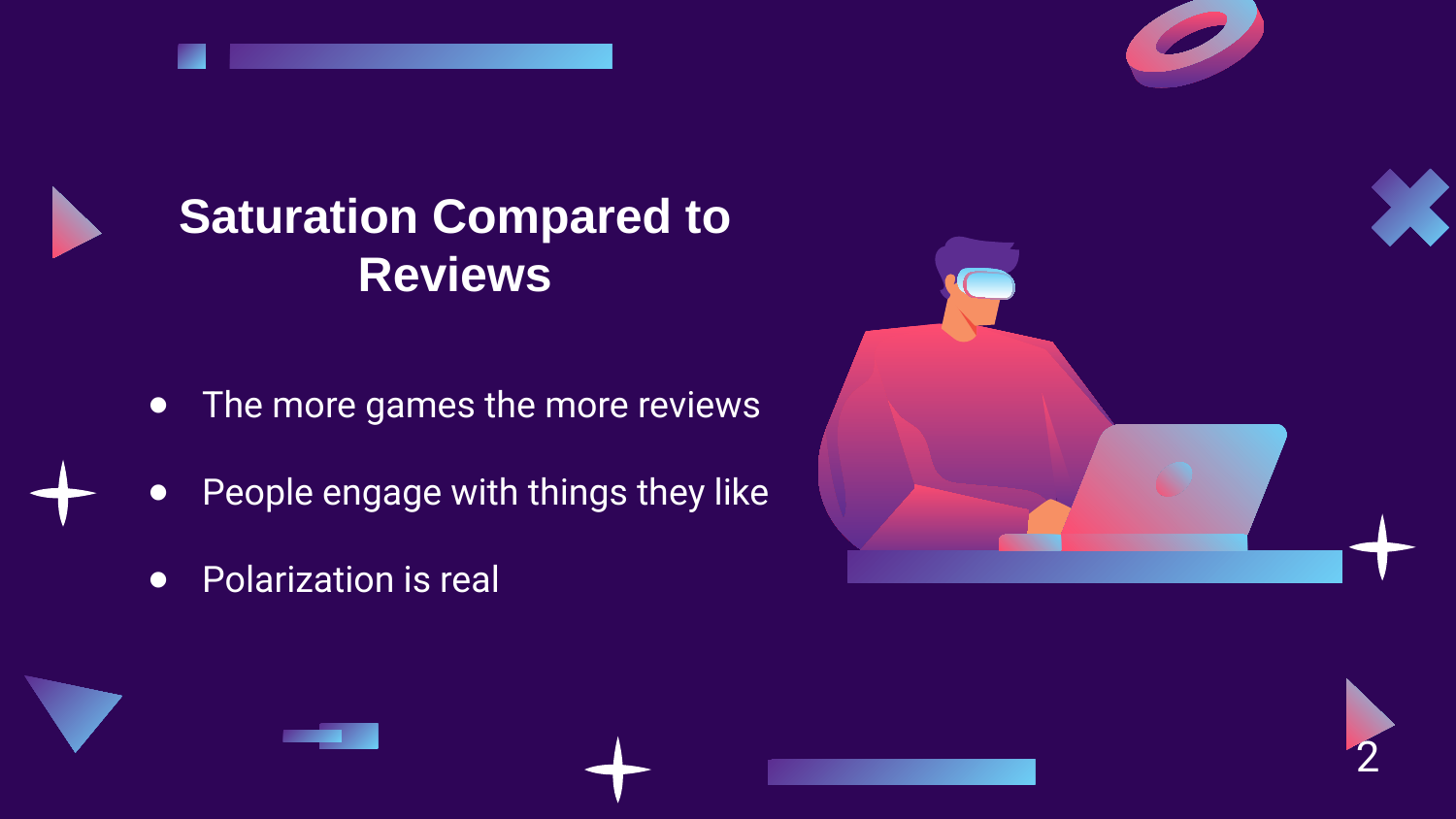

# Saturation Compared to Reviews

The more games the more reviews

People engage with things they like

Polarization is real

2